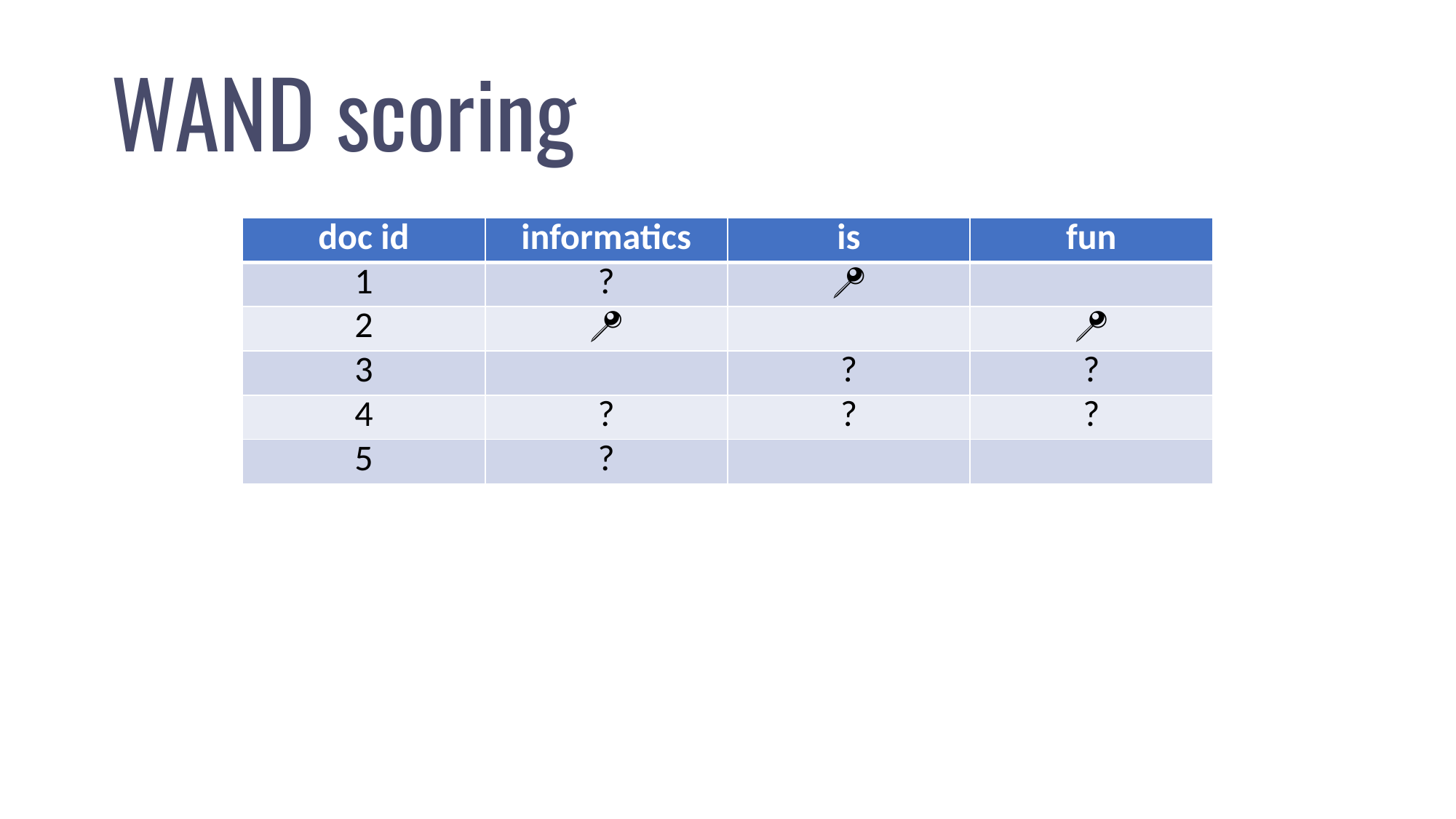

# WAND scoring

| doc id | informatics | is | fun |
| --- | --- | --- | --- |
| 1 | ? | 📍 |  |
| 2 | 📍 |  | 📍 |
| 3 |  | ? | ? |
| 4 | ? | ? | ? |
| 5 | ? |  |  |